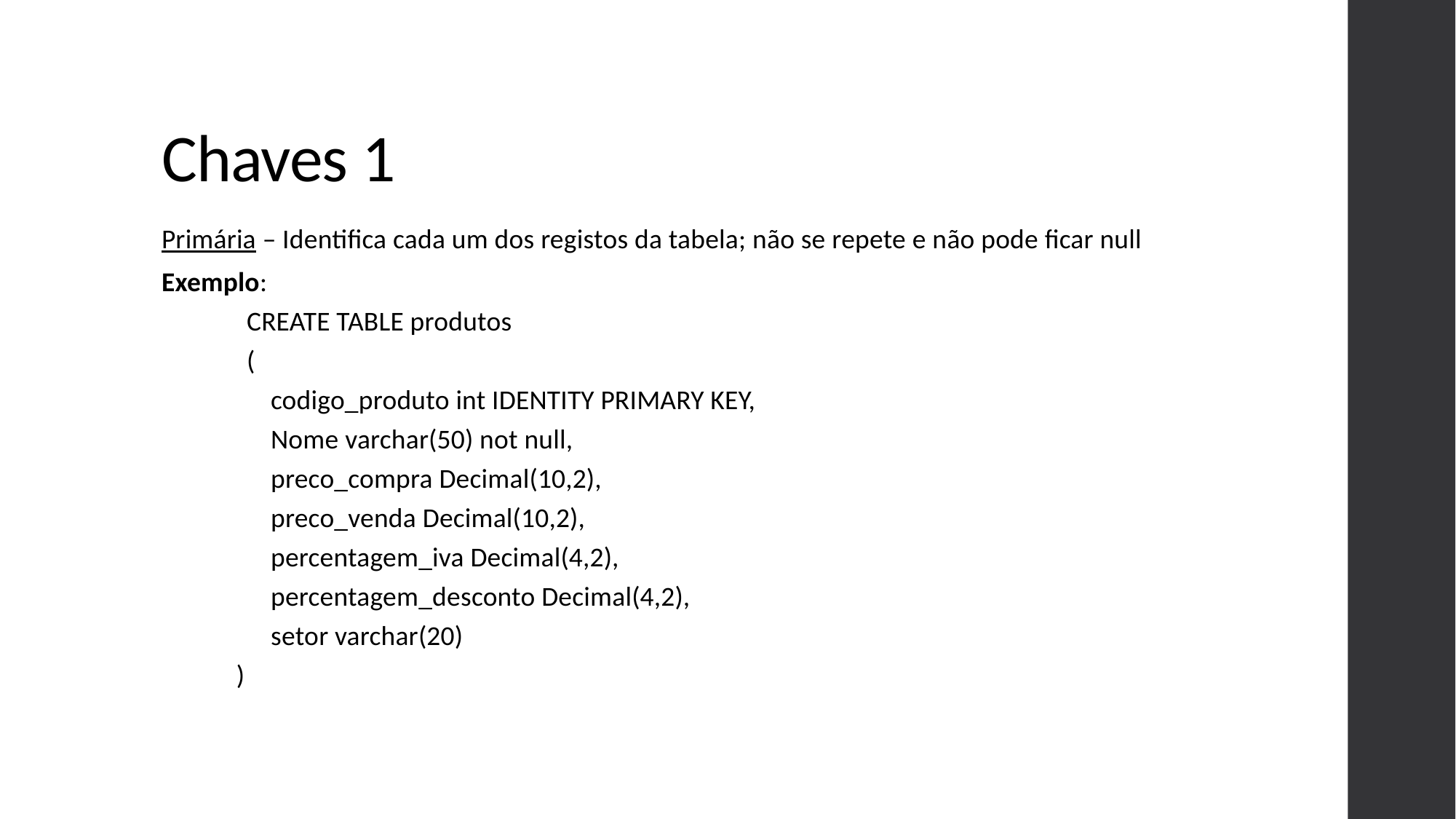

# Chaves 1
Primária – Identifica cada um dos registos da tabela; não se repete e não pode ficar null
Exemplo:
CREATE TABLE produtos
(
	codigo_produto int IDENTITY PRIMARY KEY,
	Nome varchar(50) not null,
	preco_compra Decimal(10,2),
	preco_venda Decimal(10,2),
	percentagem_iva Decimal(4,2),
	percentagem_desconto Decimal(4,2),
	setor varchar(20)
)